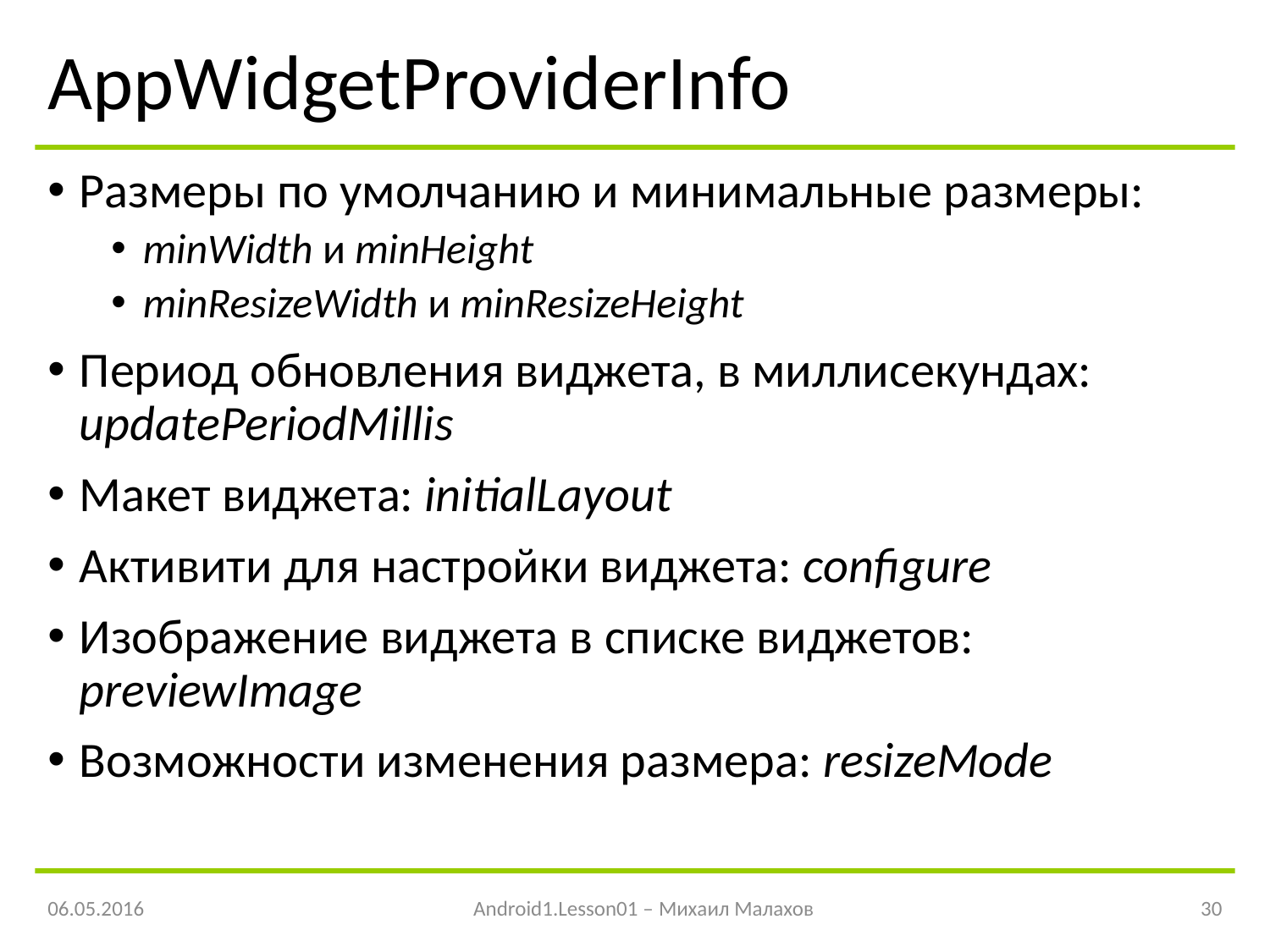

# AppWidgetProviderInfo
Размеры по умолчанию и минимальные размеры:
minWidth и minHeight
minResizeWidth и minResizeHeight
Период обновления виджета, в миллисекундах: updatePeriodMillis
Макет виджета: initialLayout
Активити для настройки виджета: configure
Изображение виджета в списке виджетов: previewImage
Возможности изменения размера: resizeMode
06.05.2016
Android1.Lesson01 – Михаил Малахов
30